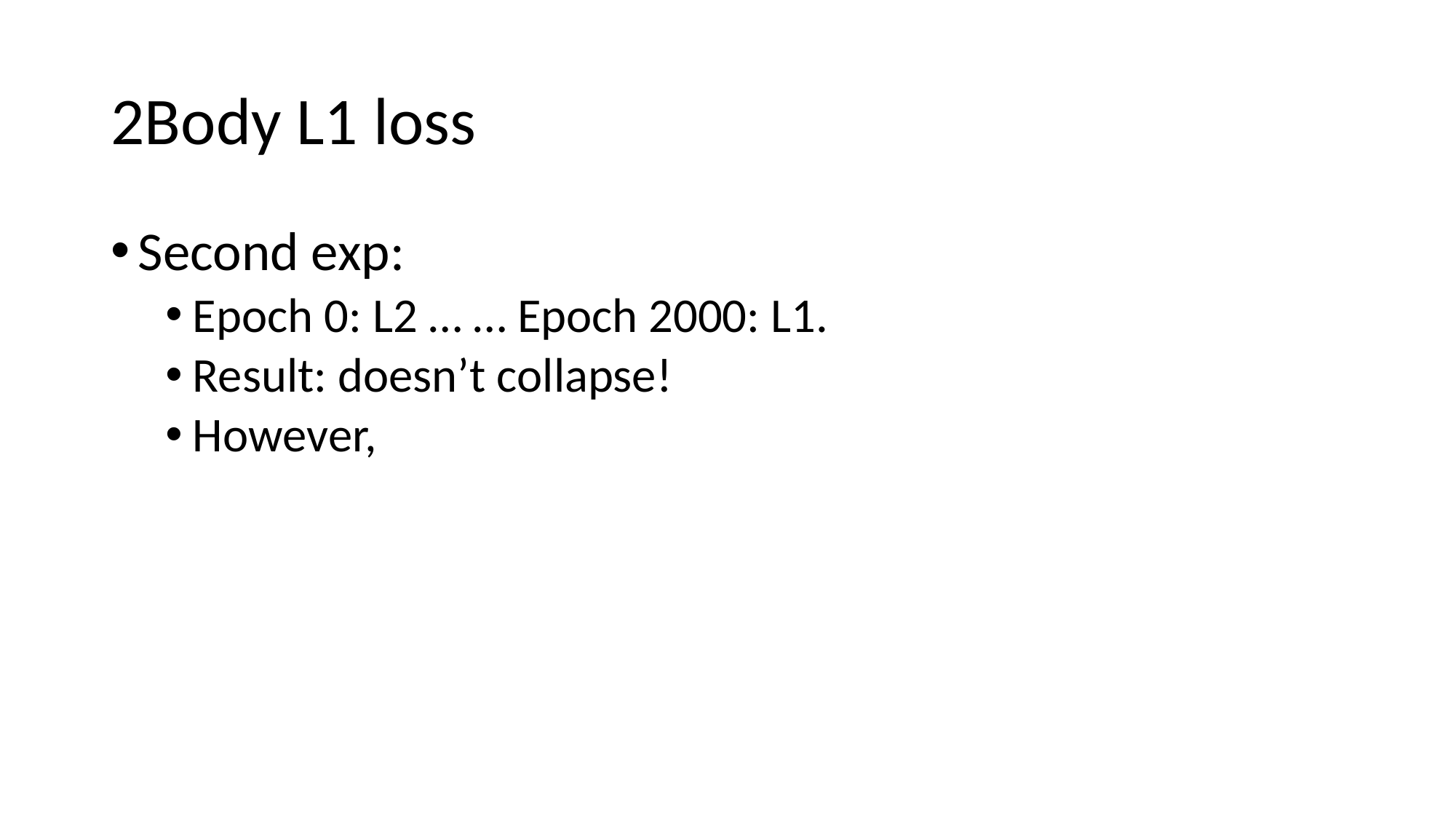

# 2Body L1 loss
Second exp:
Epoch 0: L2 … … Epoch 2000: L1.
Result: doesn’t collapse!
However,